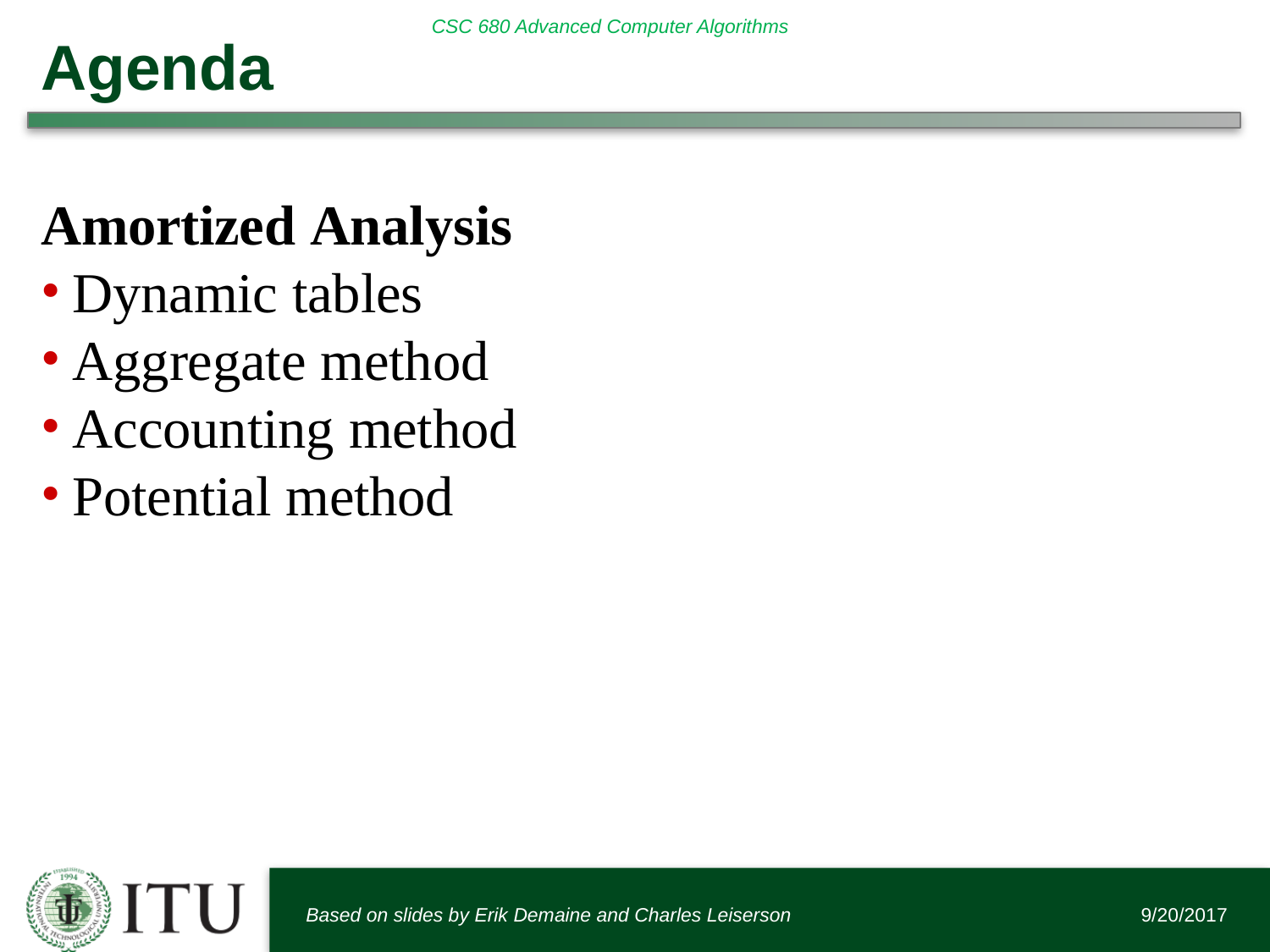

# Agenda

Amortized Analysis
Dynamic tables
Aggregate method
Accounting method
Potential method
Based on slides by Erik Demaine and Charles Leiserson
9/20/2017